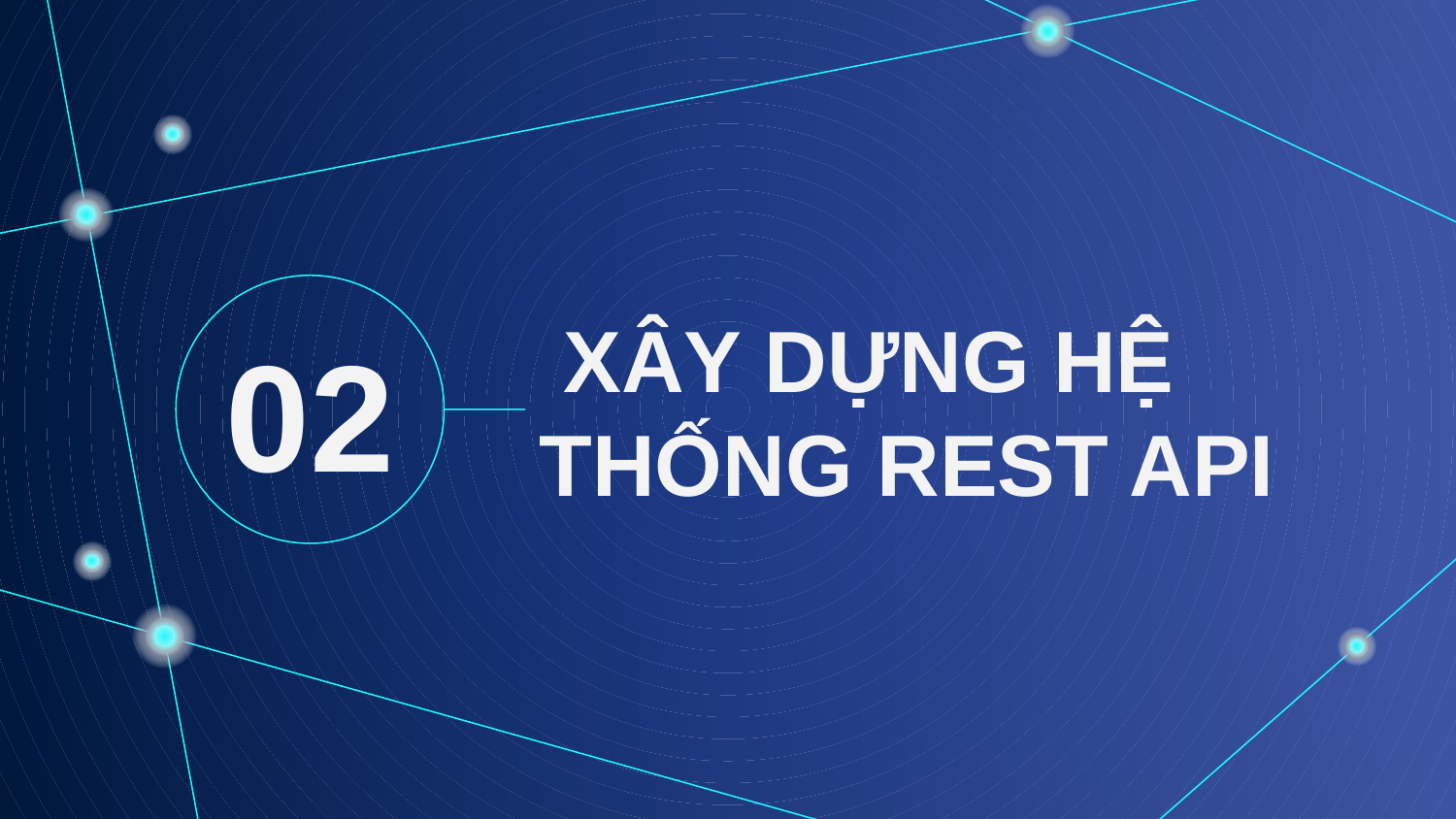

# XÂY DỰNG HỆ THỐNG REST API
02